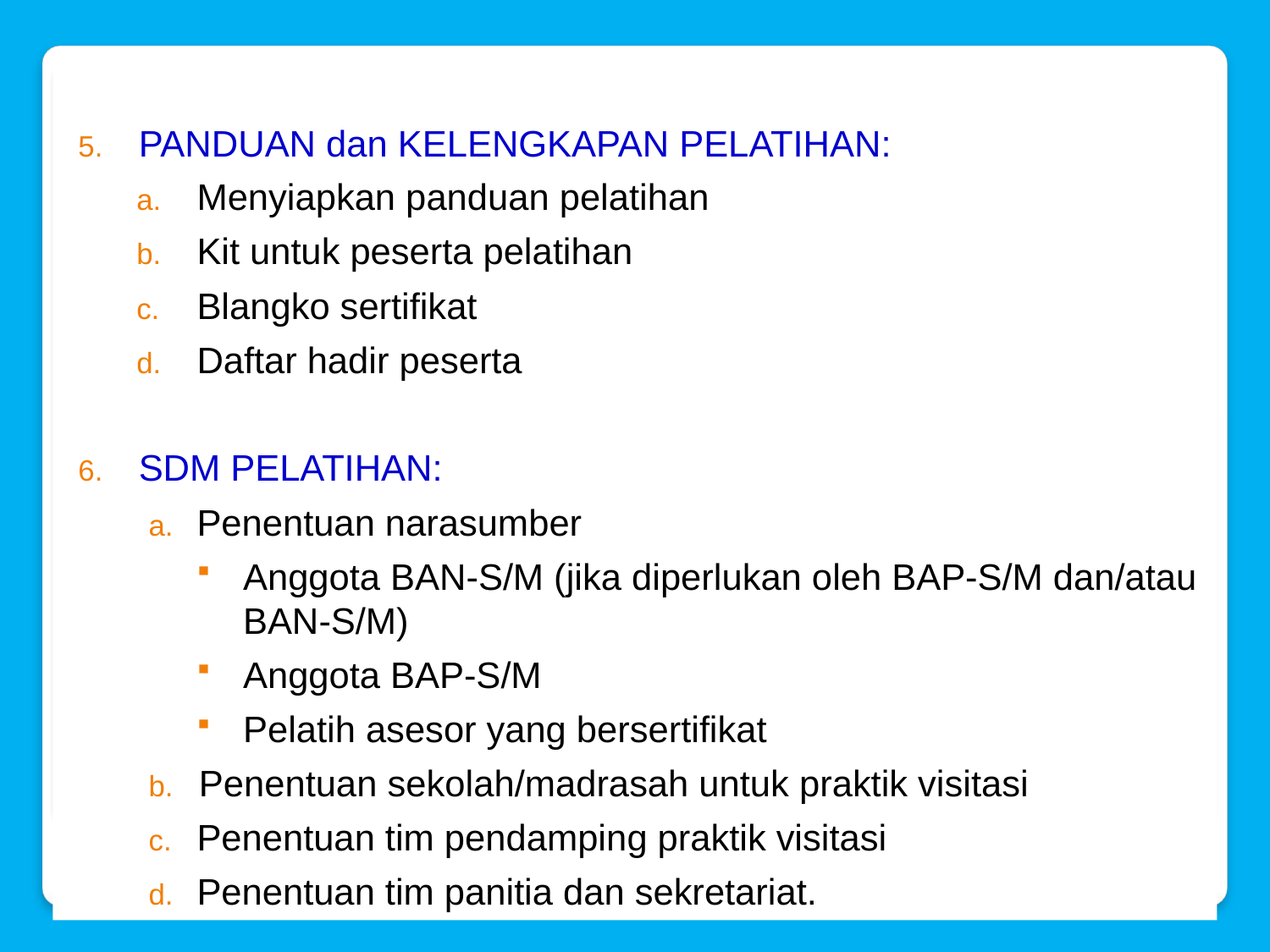

PANDUAN dan KELENGKAPAN PELATIHAN:
Menyiapkan panduan pelatihan
Kit untuk peserta pelatihan
Blangko sertifikat
Daftar hadir peserta

SDM PELATIHAN:
Penentuan narasumber
Anggota BAN-S/M (jika diperlukan oleh BAP-S/M dan/atau BAN-S/M)
Anggota BAP-S/M
Pelatih asesor yang bersertifikat
Penentuan sekolah/madrasah untuk praktik visitasi
Penentuan tim pendamping praktik visitasi
Penentuan tim panitia dan sekretariat.